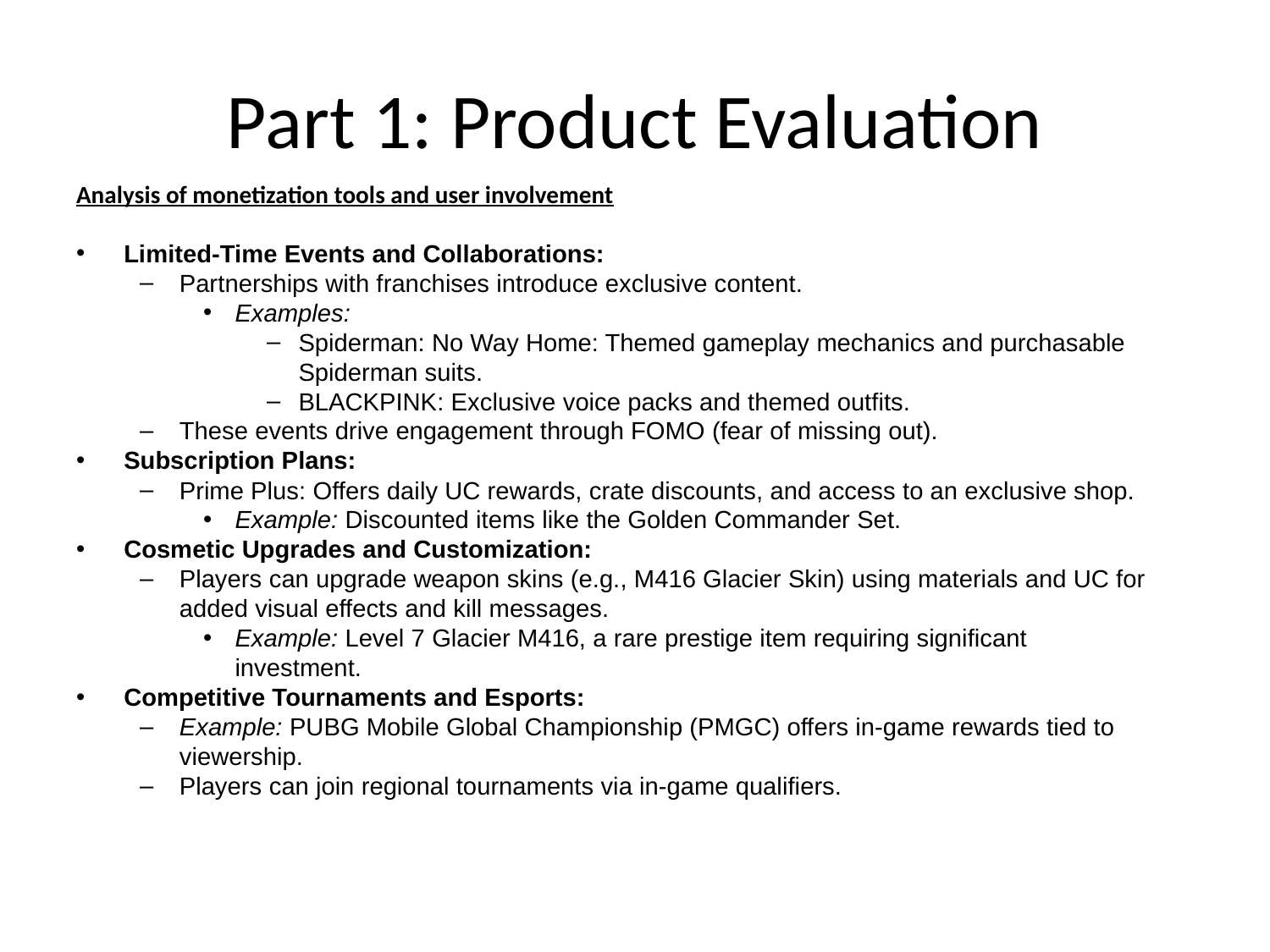

# Part 1: Product Evaluation
Analysis of monetization tools and user involvement

Limited-Time Events and Collaborations:
Partnerships with franchises introduce exclusive content.
Examples:
Spiderman: No Way Home: Themed gameplay mechanics and purchasable Spiderman suits.
BLACKPINK: Exclusive voice packs and themed outfits.
These events drive engagement through FOMO (fear of missing out).
Subscription Plans:
Prime Plus: Offers daily UC rewards, crate discounts, and access to an exclusive shop.
Example: Discounted items like the Golden Commander Set.
Cosmetic Upgrades and Customization:
Players can upgrade weapon skins (e.g., M416 Glacier Skin) using materials and UC for added visual effects and kill messages.
Example: Level 7 Glacier M416, a rare prestige item requiring significant investment.
Competitive Tournaments and Esports:
Example: PUBG Mobile Global Championship (PMGC) offers in-game rewards tied to viewership.
Players can join regional tournaments via in-game qualifiers.